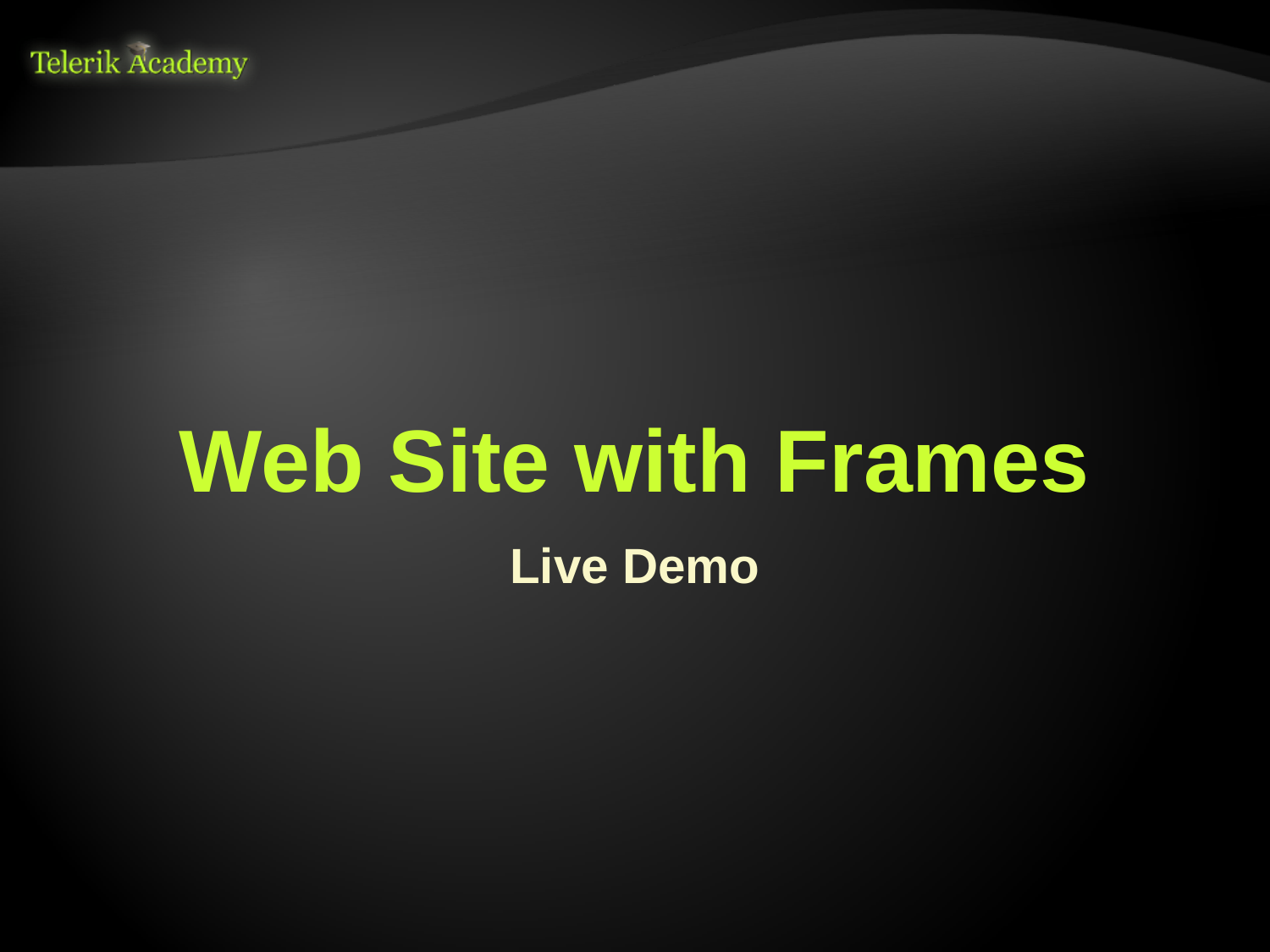

# Web Site with Frames
Live Demo